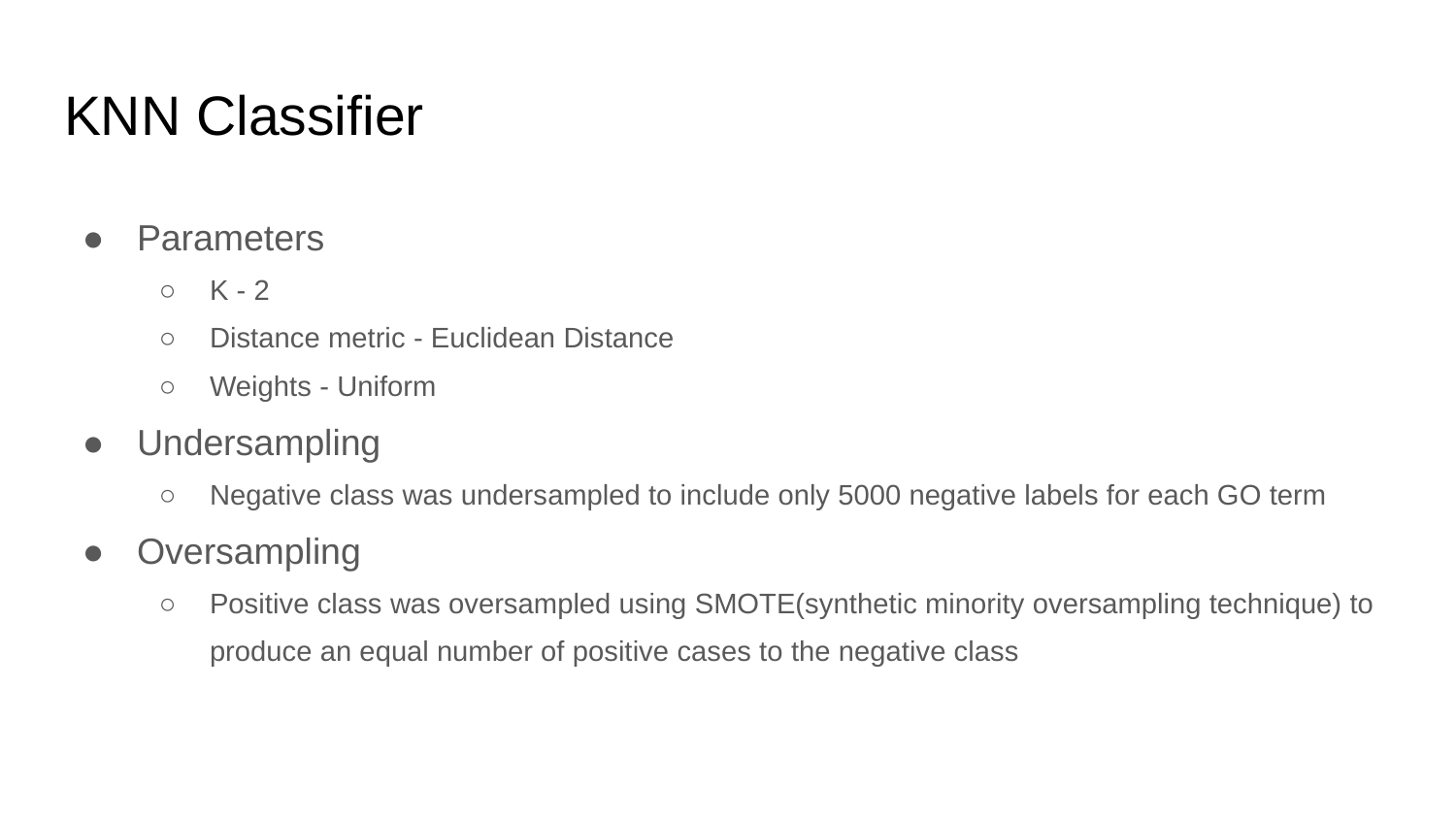

# KNN Classifier
Parameters
K - 2
Distance metric - Euclidean Distance
Weights - Uniform
Undersampling
Negative class was undersampled to include only 5000 negative labels for each GO term
Oversampling
Positive class was oversampled using SMOTE(synthetic minority oversampling technique) to produce an equal number of positive cases to the negative class